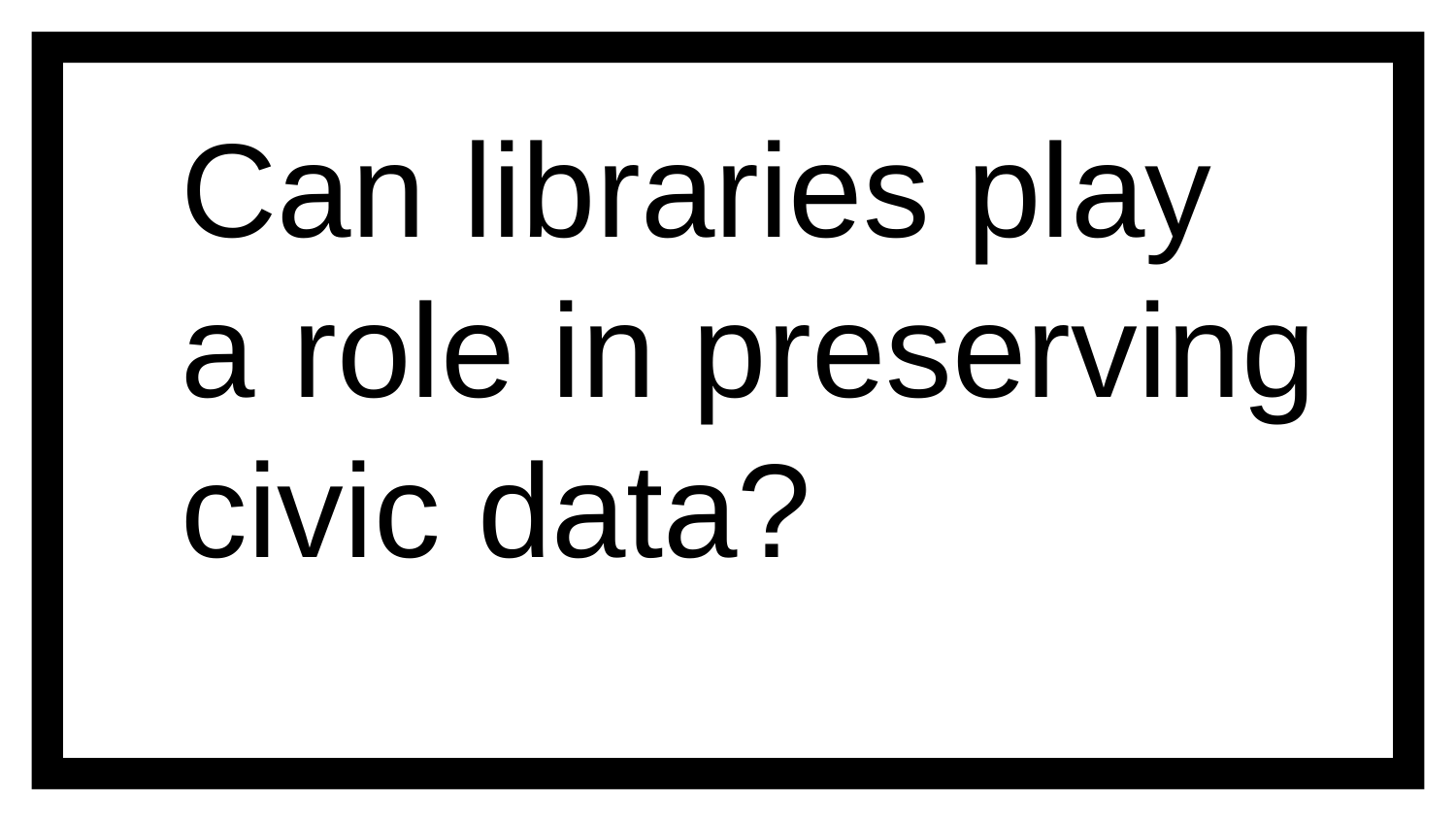

Can libraries play a role in preserving civic data?